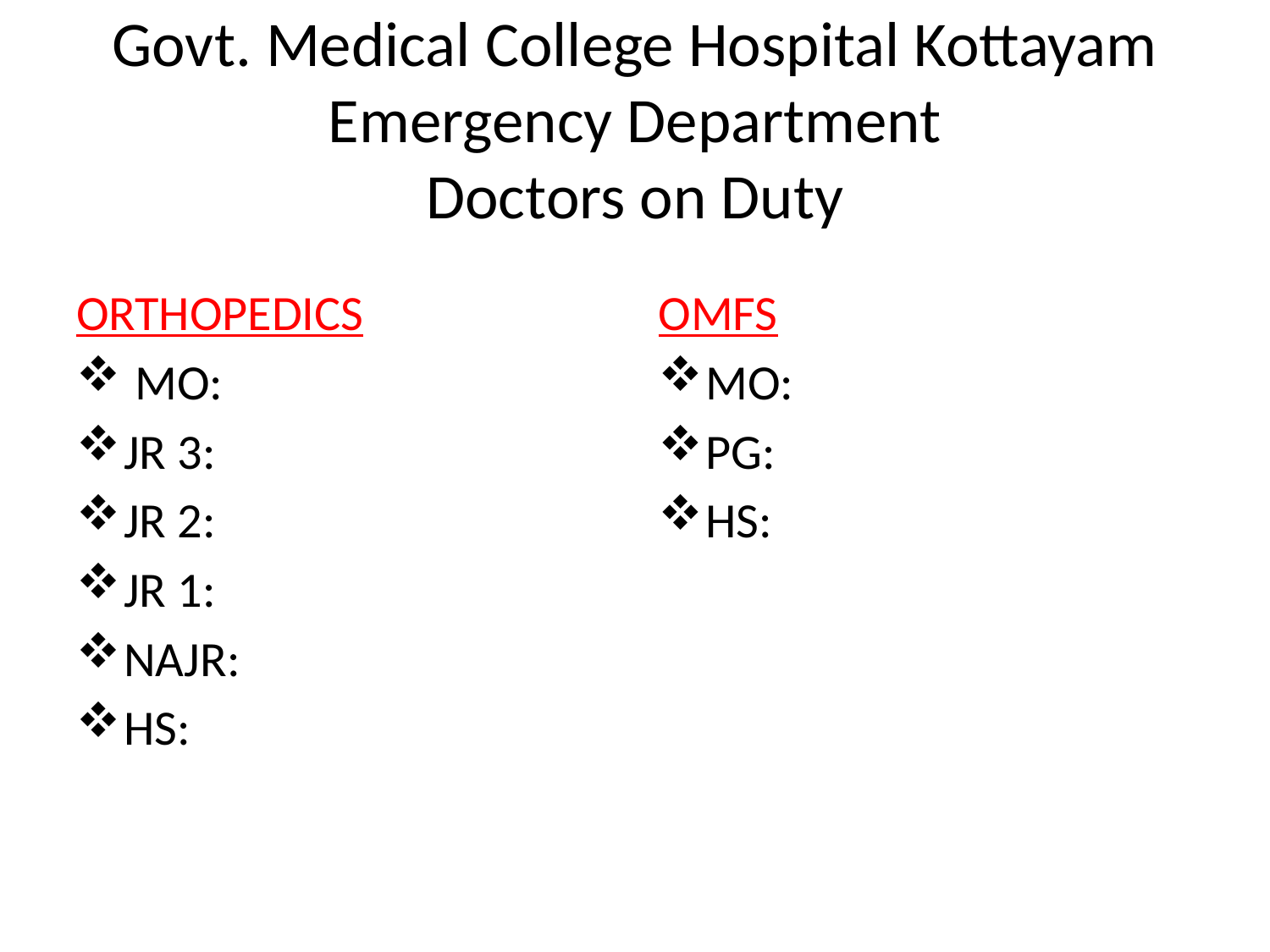

# Govt. Medical College Hospital Kottayam Emergency Department Doctors on Duty
ORTHOPEDICS
 MO:
JR 3:
JR 2:
JR 1:
NAJR:
HS:

OMFS
MO:
PG:
HS: